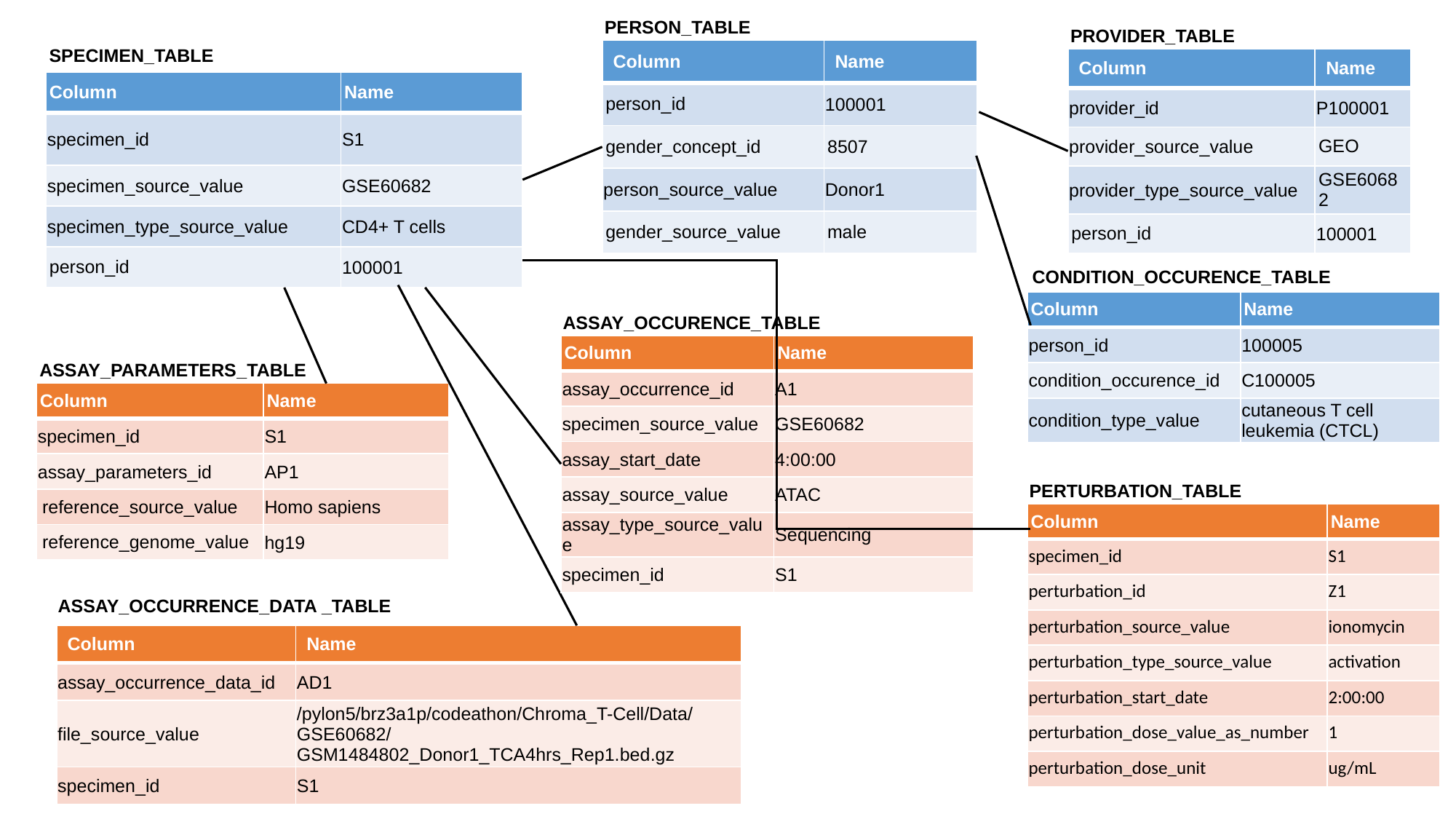

PERSON_TABLE
PROVIDER_TABLE
| Column | Name |
| --- | --- |
| provider\_id | P100001 |
| provider\_source\_value | GEO |
| provider\_type\_source\_value | GSE60682 |
| person\_id | 100001 |
SPECIMEN_TABLE
| Column | Name |
| --- | --- |
| specimen\_id | S1 |
| specimen\_source\_value | GSE60682 |
| specimen\_type\_source\_value | CD4+ T cells |
| person\_id | 100001 |
| Column | Name |
| --- | --- |
| person\_id | 100001 |
| gender\_concept\_id | 8507 |
| person\_source\_value | Donor1 |
| gender\_source\_value | male |
CONDITION_OCCURENCE_TABLE
| Column | Name |
| --- | --- |
| person\_id | 100005 |
| condition\_occurence\_id | C100005 |
| condition\_type\_value | cutaneous T cell leukemia (CTCL) |
ASSAY_OCCURENCE_TABLE
| Column | Name |
| --- | --- |
| assay\_occurrence\_id | A1 |
| specimen\_source\_value | GSE60682 |
| assay\_start\_date | 4:00:00 |
| assay\_source\_value | ATAC |
| assay\_type\_source\_value | Sequencing |
| specimen\_id | S1 |
ASSAY_PARAMETERS_TABLE
| Column | Name |
| --- | --- |
| specimen\_id | S1 |
| assay\_parameters\_id | AP1 |
| reference\_source\_value | Homo sapiens |
| reference\_genome\_value | hg19 |
PERTURBATION_TABLE
| Column | Name |
| --- | --- |
| specimen\_id | S1 |
| perturbation\_id | Z1 |
| perturbation\_source\_value | ionomycin |
| perturbation\_type\_source\_value | activation |
| perturbation\_start\_date | 2:00:00 |
| perturbation\_dose\_value\_as\_number | 1 |
| perturbation\_dose\_unit | ug/mL |
ASSAY_OCCURRENCE_DATA _TABLE
| Column | Name |
| --- | --- |
| assay\_occurrence\_data\_id | AD1 |
| file\_source\_value | /pylon5/brz3a1p/codeathon/Chroma\_T-Cell/Data/GSE60682/GSM1484802\_Donor1\_TCA4hrs\_Rep1.bed.gz |
| specimen\_id | S1 |